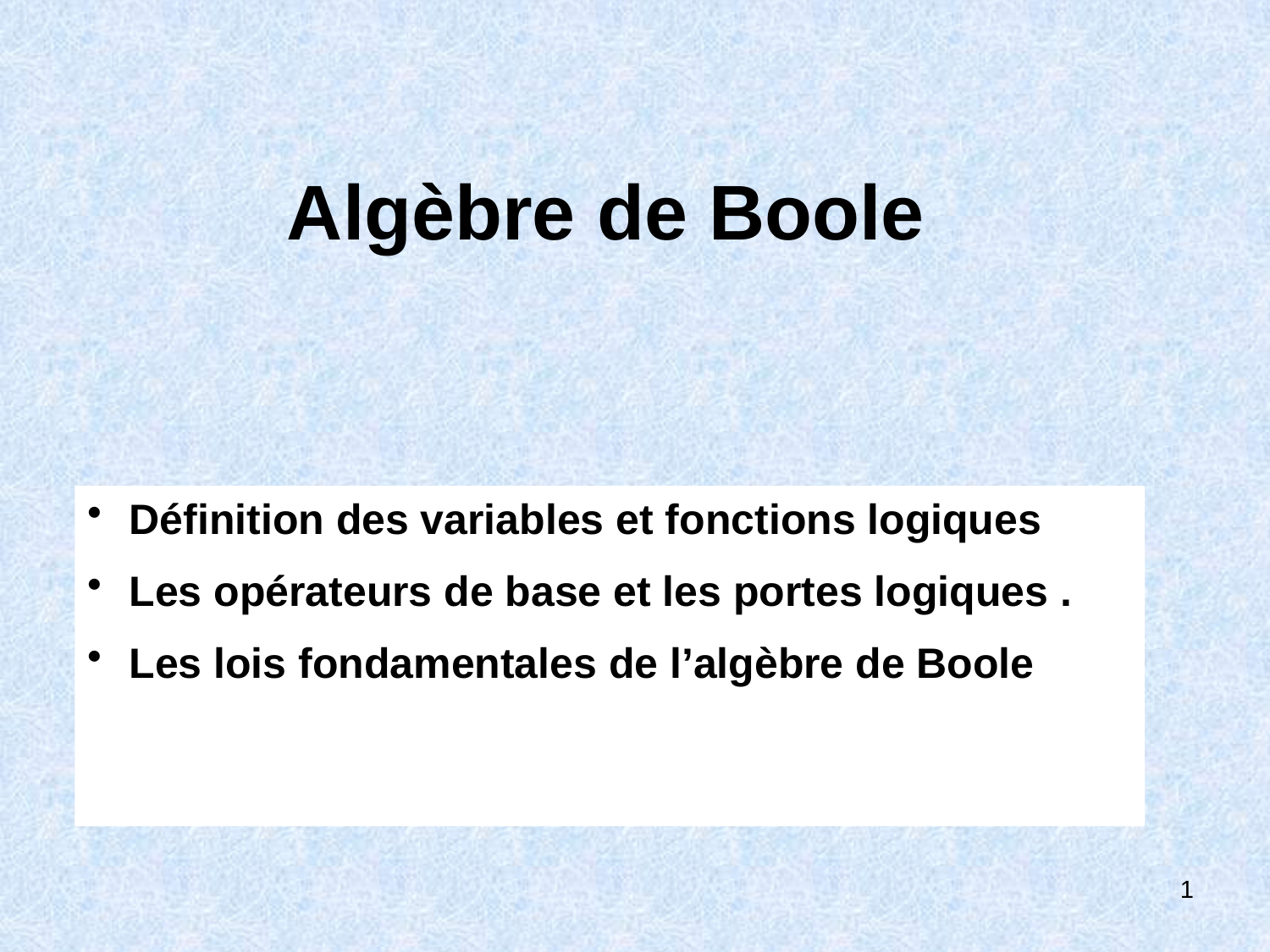

# Algèbre de Boole
 Définition des variables et fonctions logiques
 Les opérateurs de base et les portes logiques .
 Les lois fondamentales de l’algèbre de Boole

1